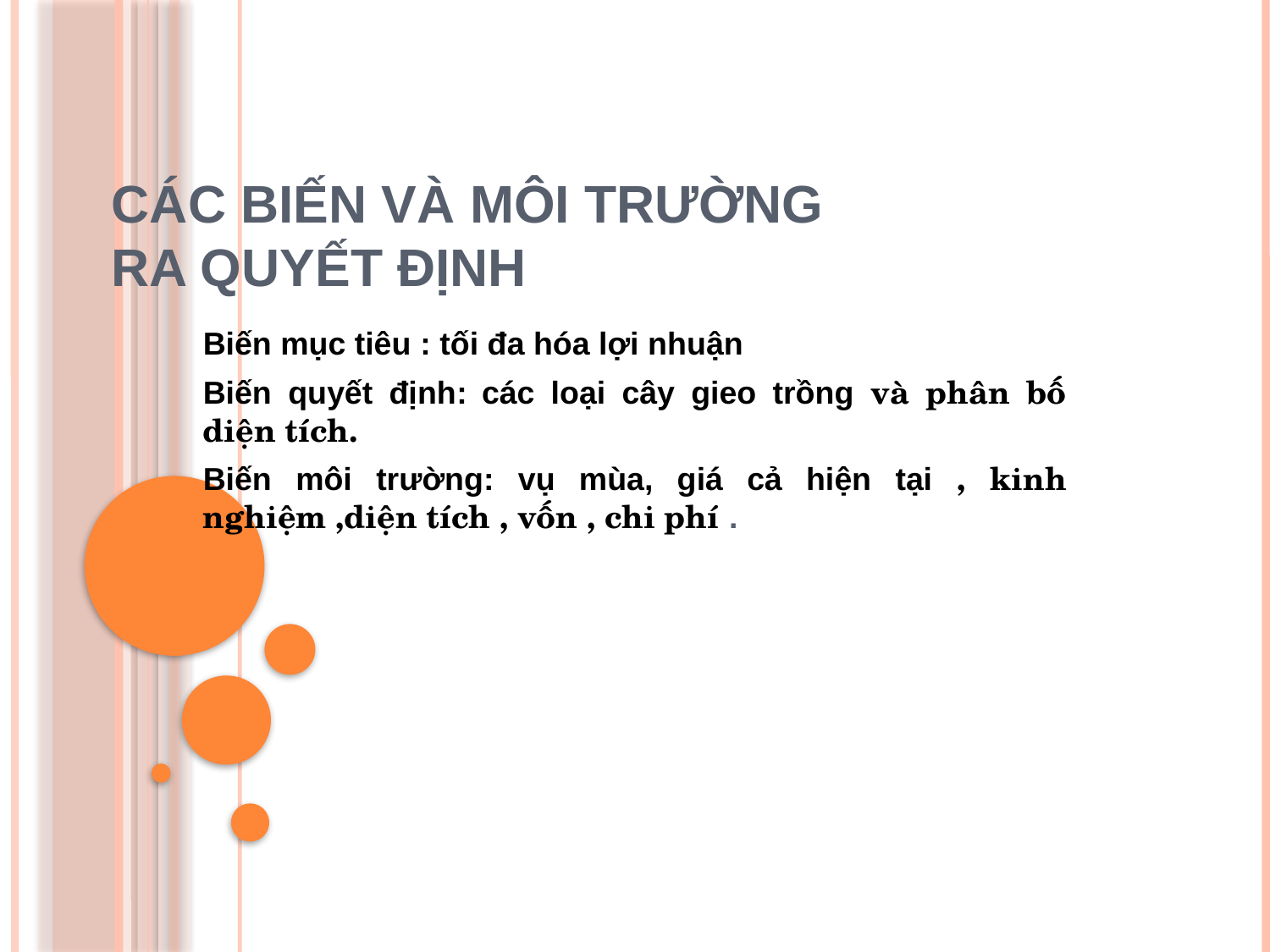

# Các biến và môi trường ra quyết định
Biến mục tiêu : tối đa hóa lợi nhuận
Biến quyết định: các loại cây gieo trồng và phân bố diện tích.
Biến môi trường: vụ mùa, giá cả hiện tại , kinh nghiệm ,diện tích , vốn , chi phí .